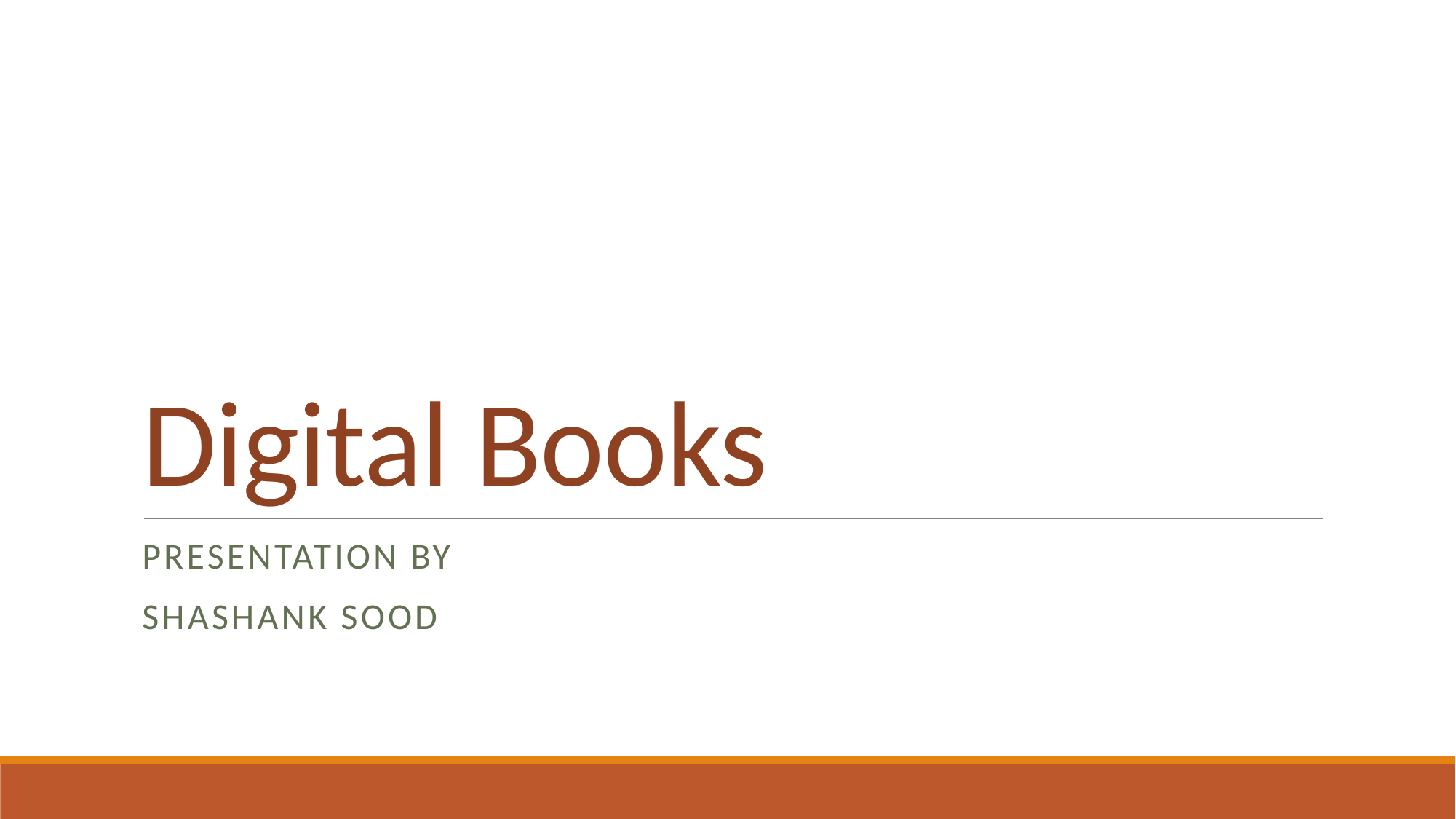

# Digital Books
Presentation by
Shashank Sood